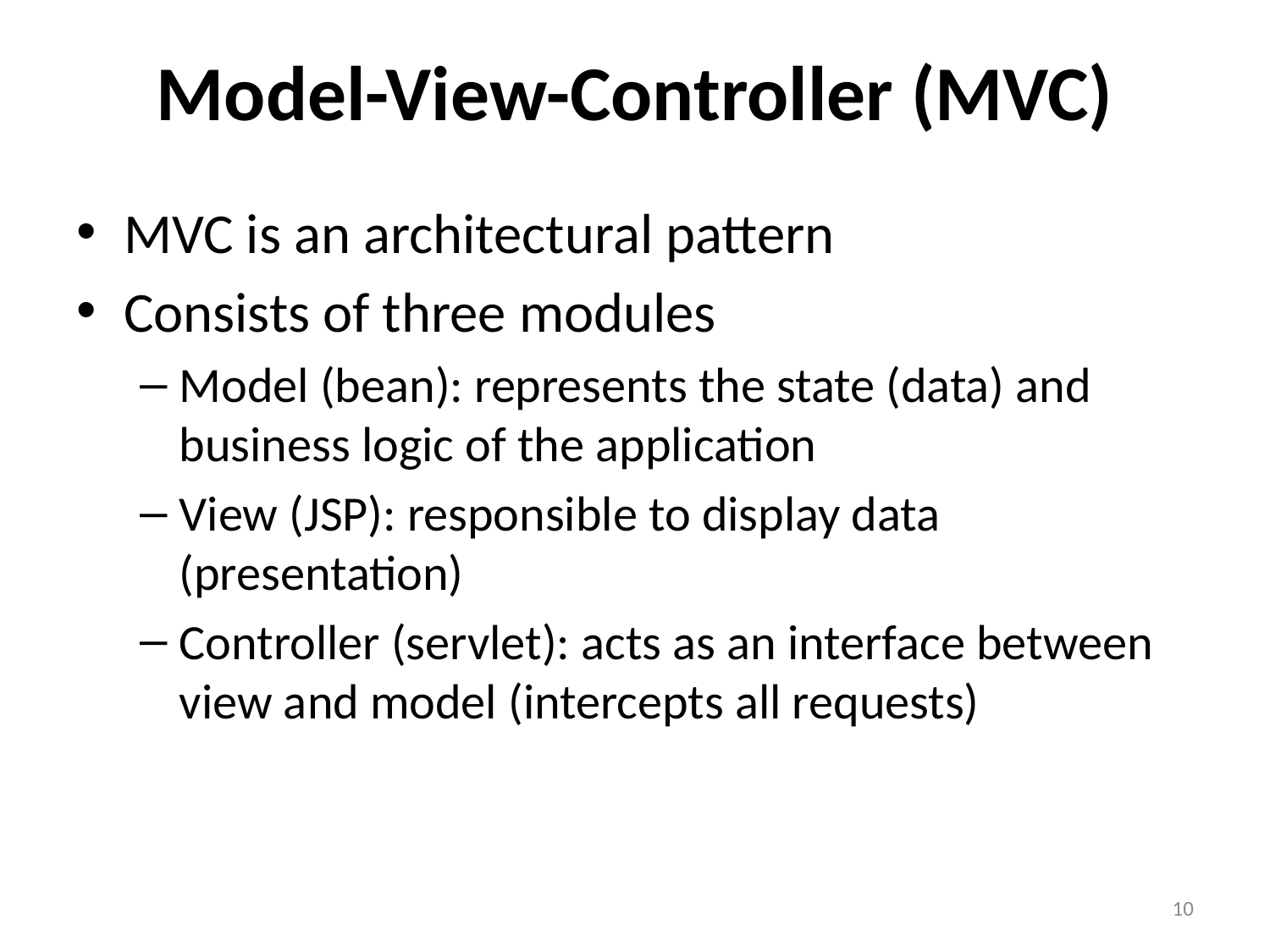

# Model-View-Controller (MVC)
MVC is an architectural pattern
Consists of three modules
Model (bean): represents the state (data) and business logic of the application
View (JSP): responsible to display data (presentation)
Controller (servlet): acts as an interface between view and model (intercepts all requests)
10